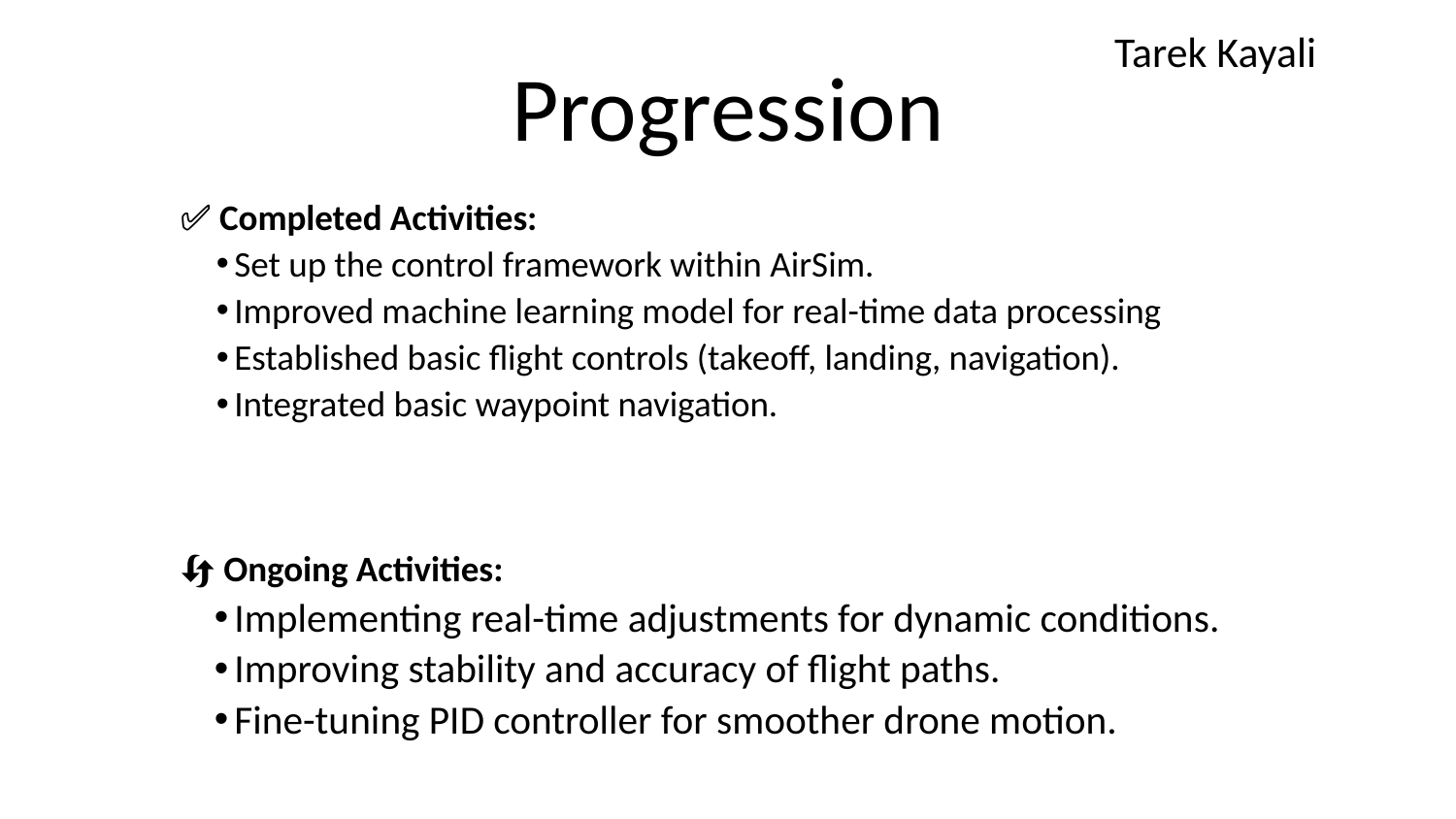

Tarek Kayali
# Progression
✅ Completed Activities:
Set up the control framework within AirSim.
Improved machine learning model for real-time data processing
Established basic flight controls (takeoff, landing, navigation).
Integrated basic waypoint navigation.

🔄 Ongoing Activities:
Implementing real-time adjustments for dynamic conditions.
Improving stability and accuracy of flight paths.
Fine-tuning PID controller for smoother drone motion.